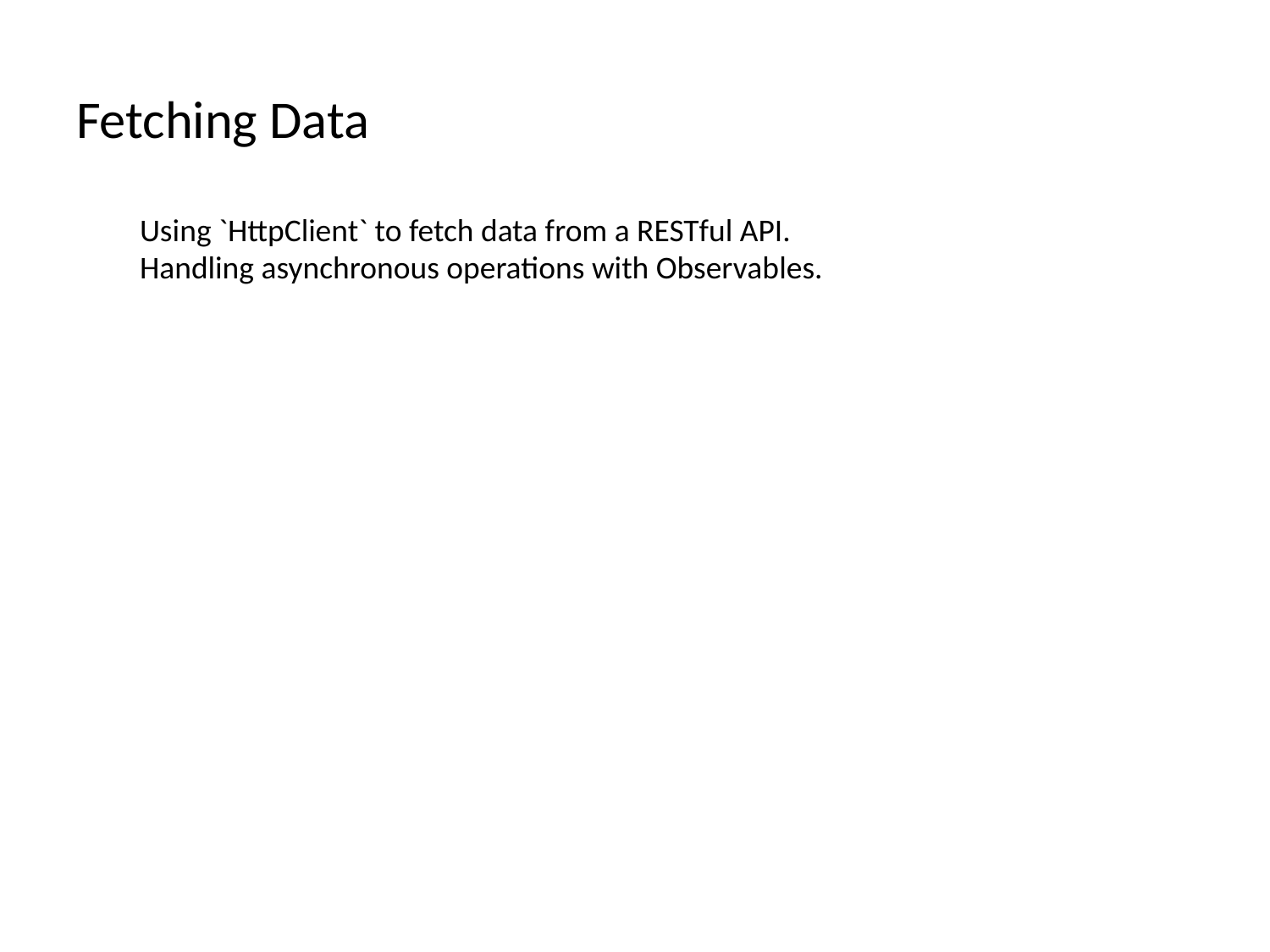

# Fetching Data

Using `HttpClient` to fetch data from a RESTful API.
Handling asynchronous operations with Observables.